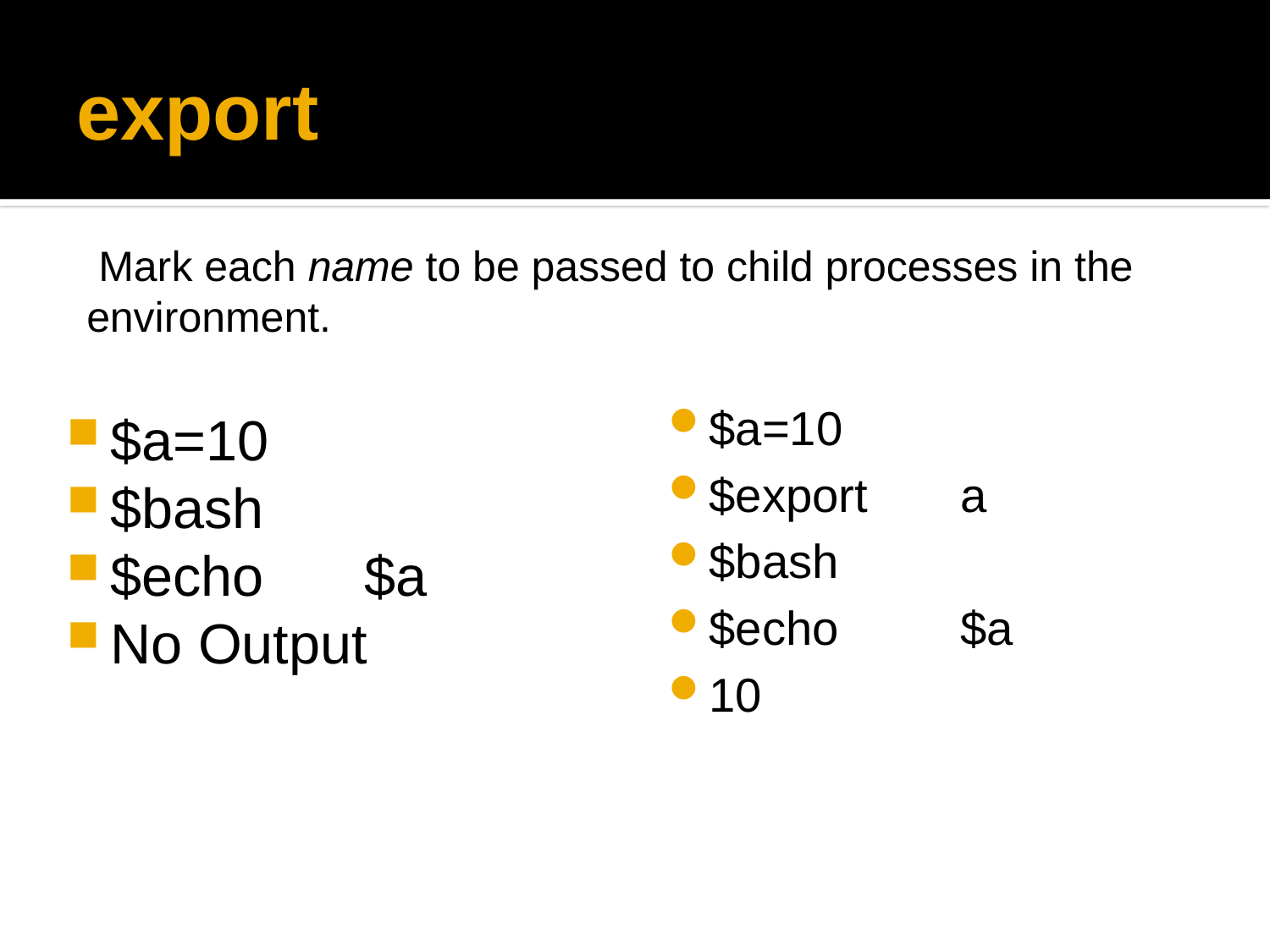

# export
 Mark each name to be passed to child processes in the environment.
$a=10
$bash
$echo	$a
No Output
$a=10
$export	a
$bash
$echo	$a
10